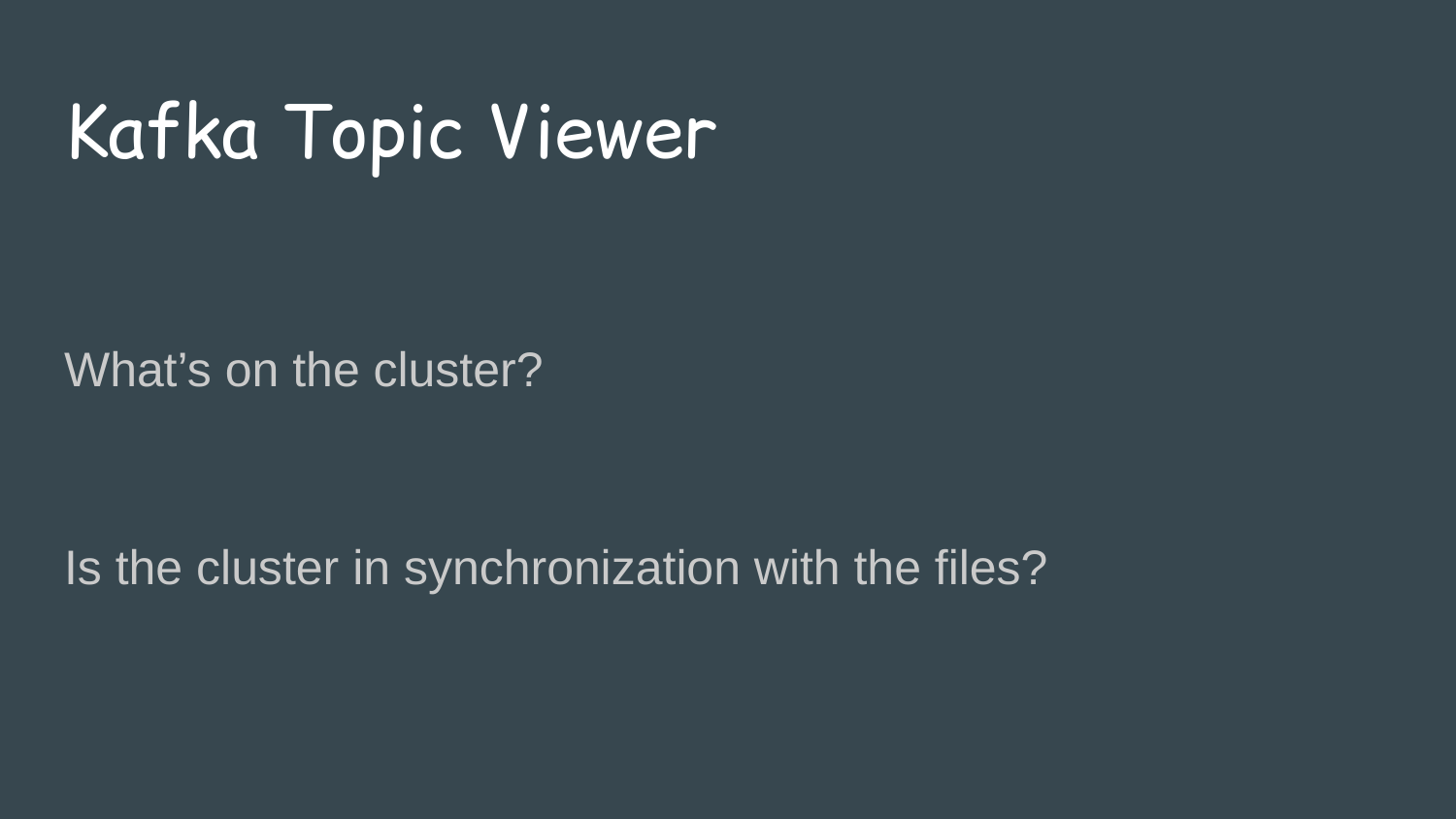

# Kafka Topic Viewer

What’s on the cluster?

Is the cluster in synchronization with the files?